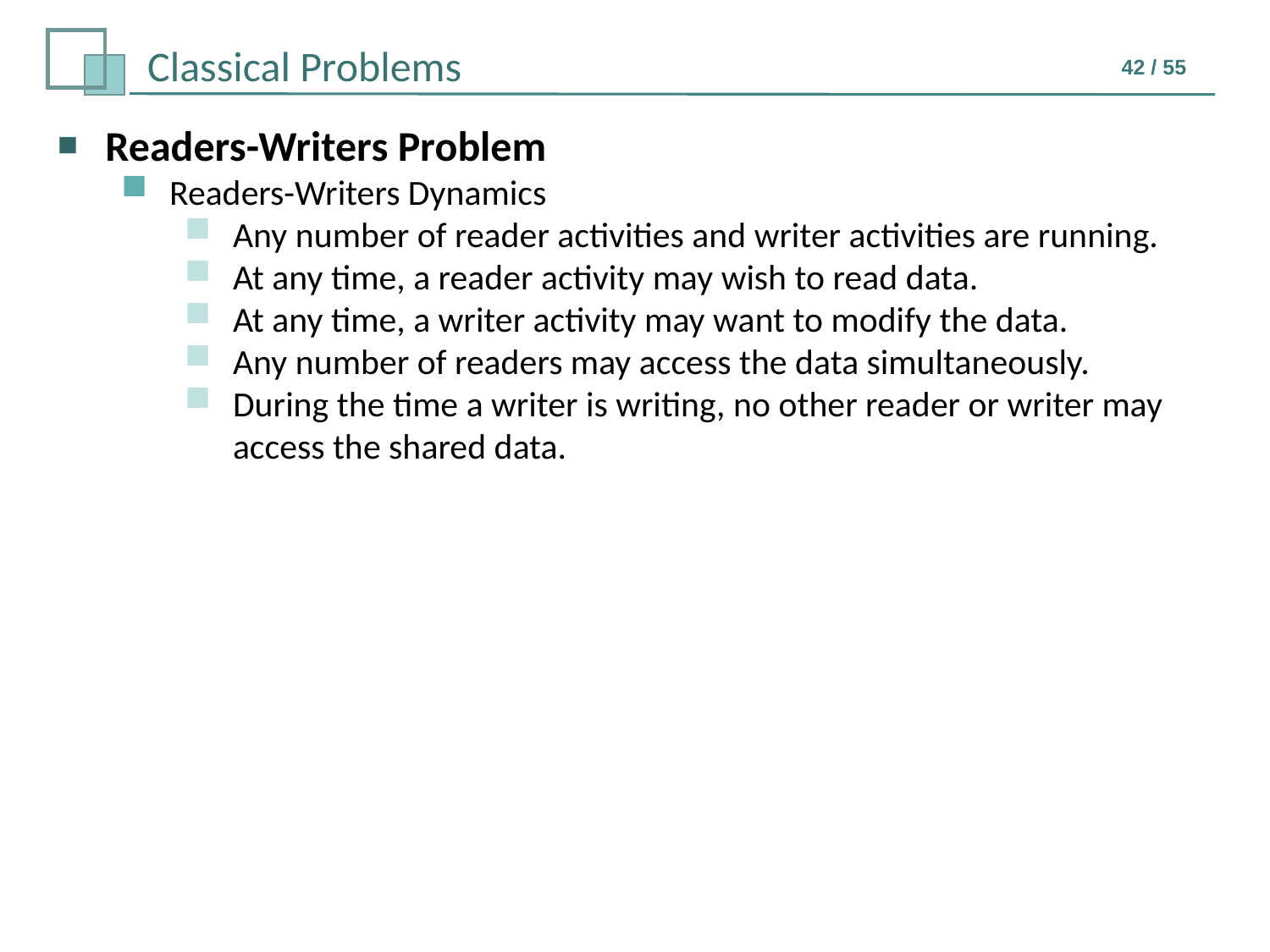

Readers-Writers Problem
Readers-Writers Dynamics
Any number of reader activities and writer activities are running.
At any time, a reader activity may wish to read data.
At any time, a writer activity may want to modify the data.
Any number of readers may access the data simultaneously.
During the time a writer is writing, no other reader or writer may access the shared data.